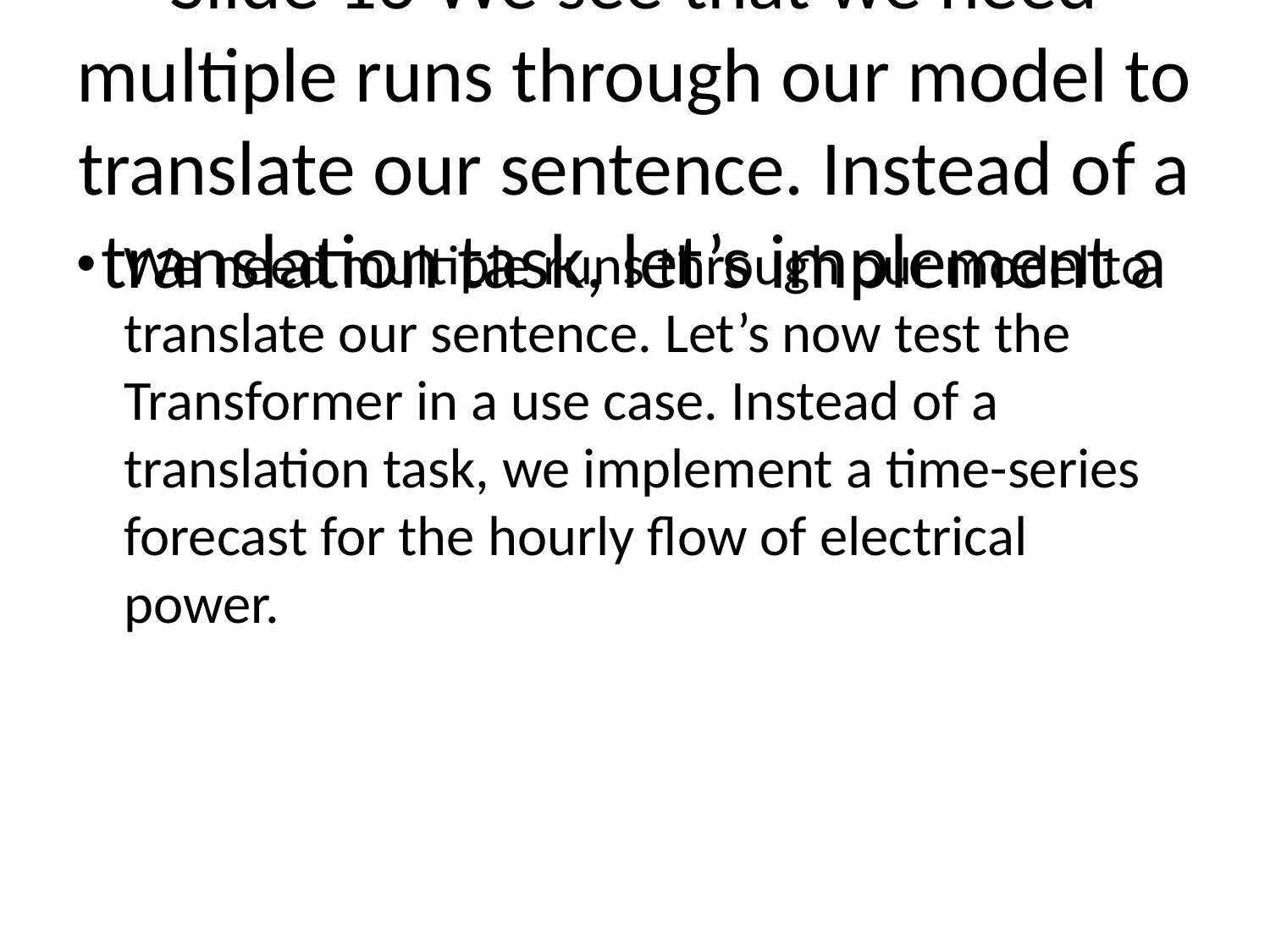

# Slide 16 We see that we need multiple runs through our model to translate our sentence. Instead of a translation task, let’s implement a
We need multiple runs through our model to translate our sentence. Let’s now test the Transformer in a use case. Instead of a translation task, we implement a time-series forecast for the hourly flow of electrical power.